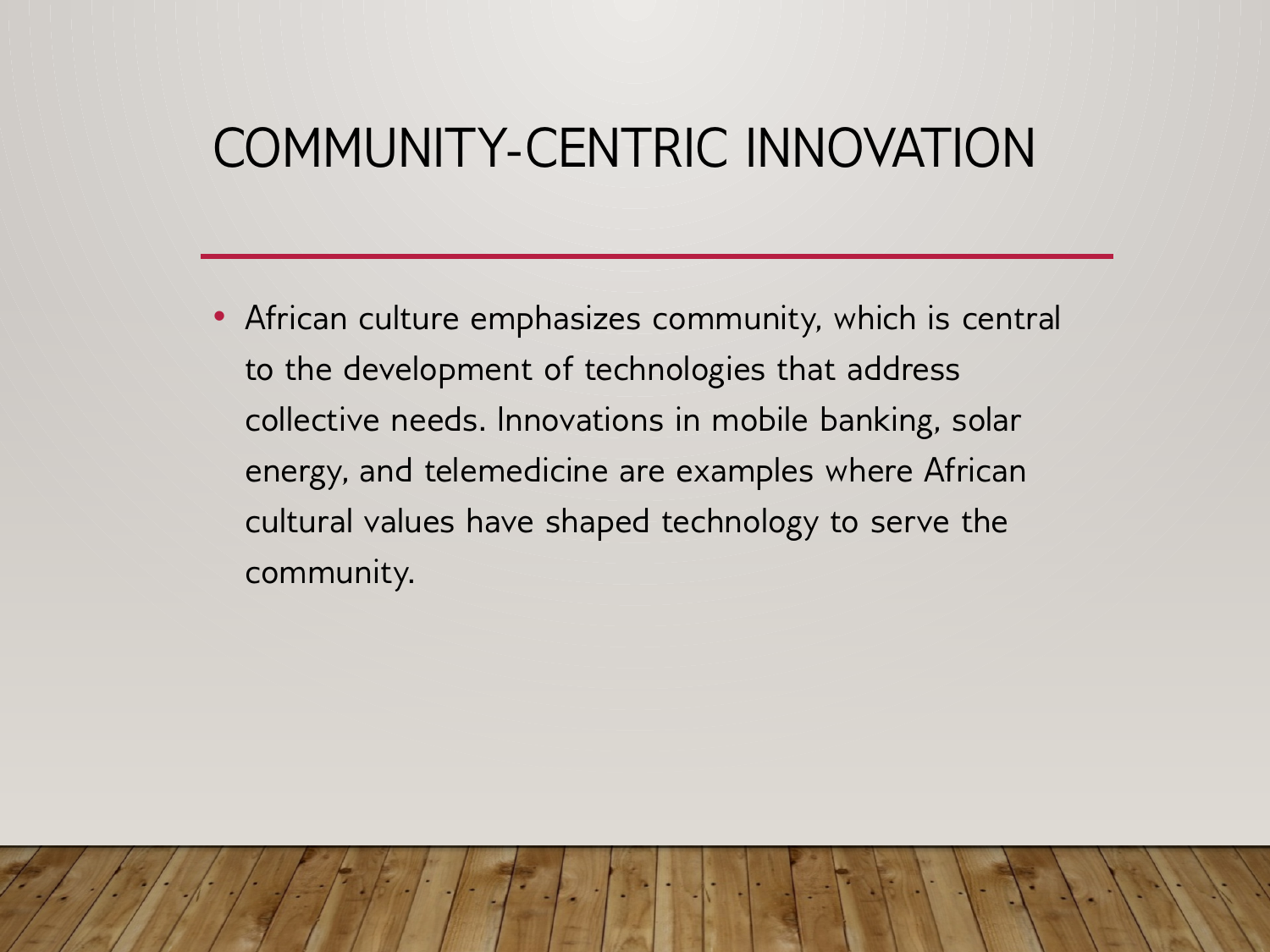

# Community-Centric Innovation
African culture emphasizes community, which is central to the development of technologies that address collective needs. Innovations in mobile banking, solar energy, and telemedicine are examples where African cultural values have shaped technology to serve the community.